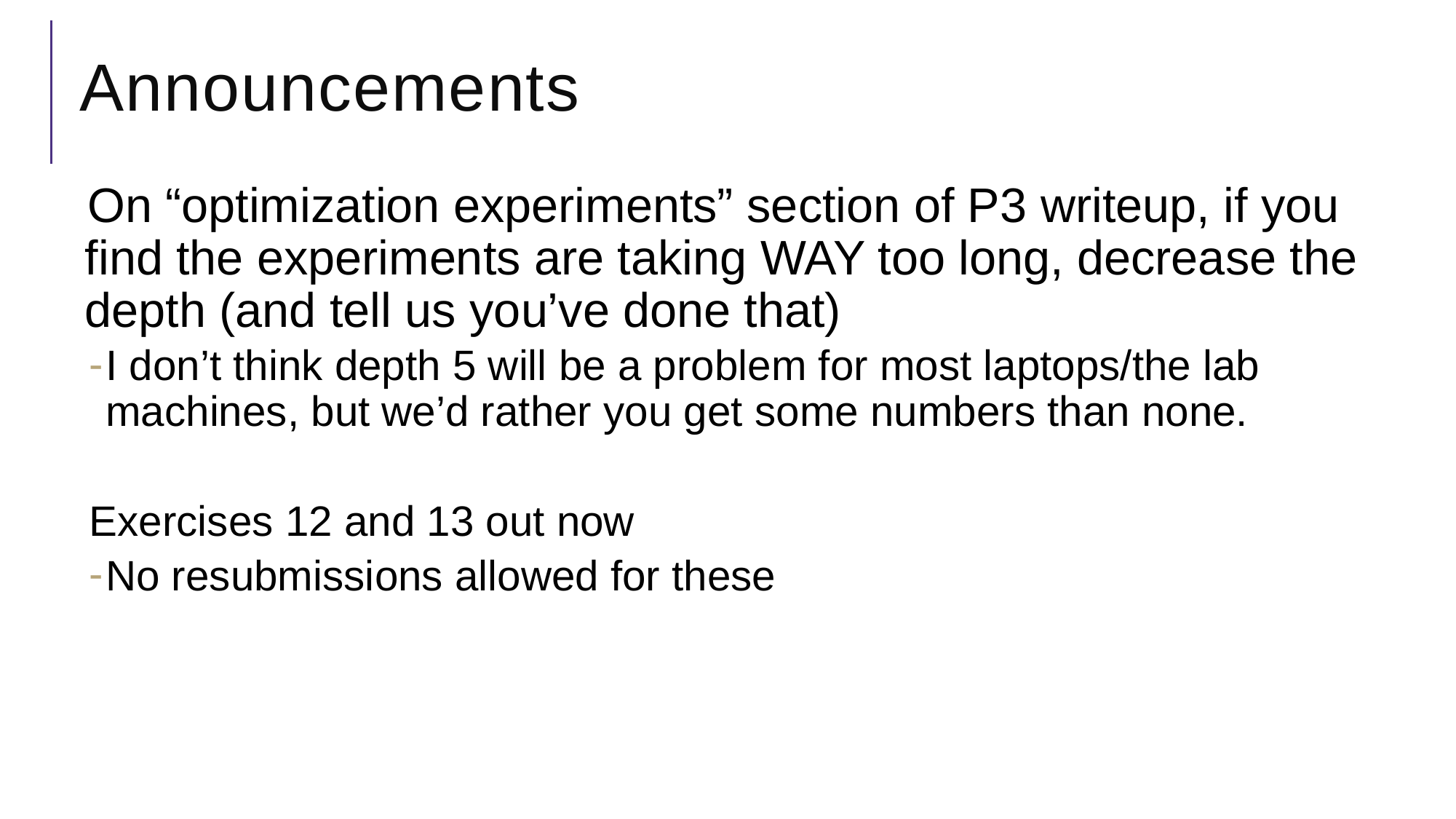

# Announcements
On “optimization experiments” section of P3 writeup, if you find the experiments are taking WAY too long, decrease the depth (and tell us you’ve done that)
I don’t think depth 5 will be a problem for most laptops/the lab machines, but we’d rather you get some numbers than none.

Exercises 12 and 13 out now
No resubmissions allowed for these